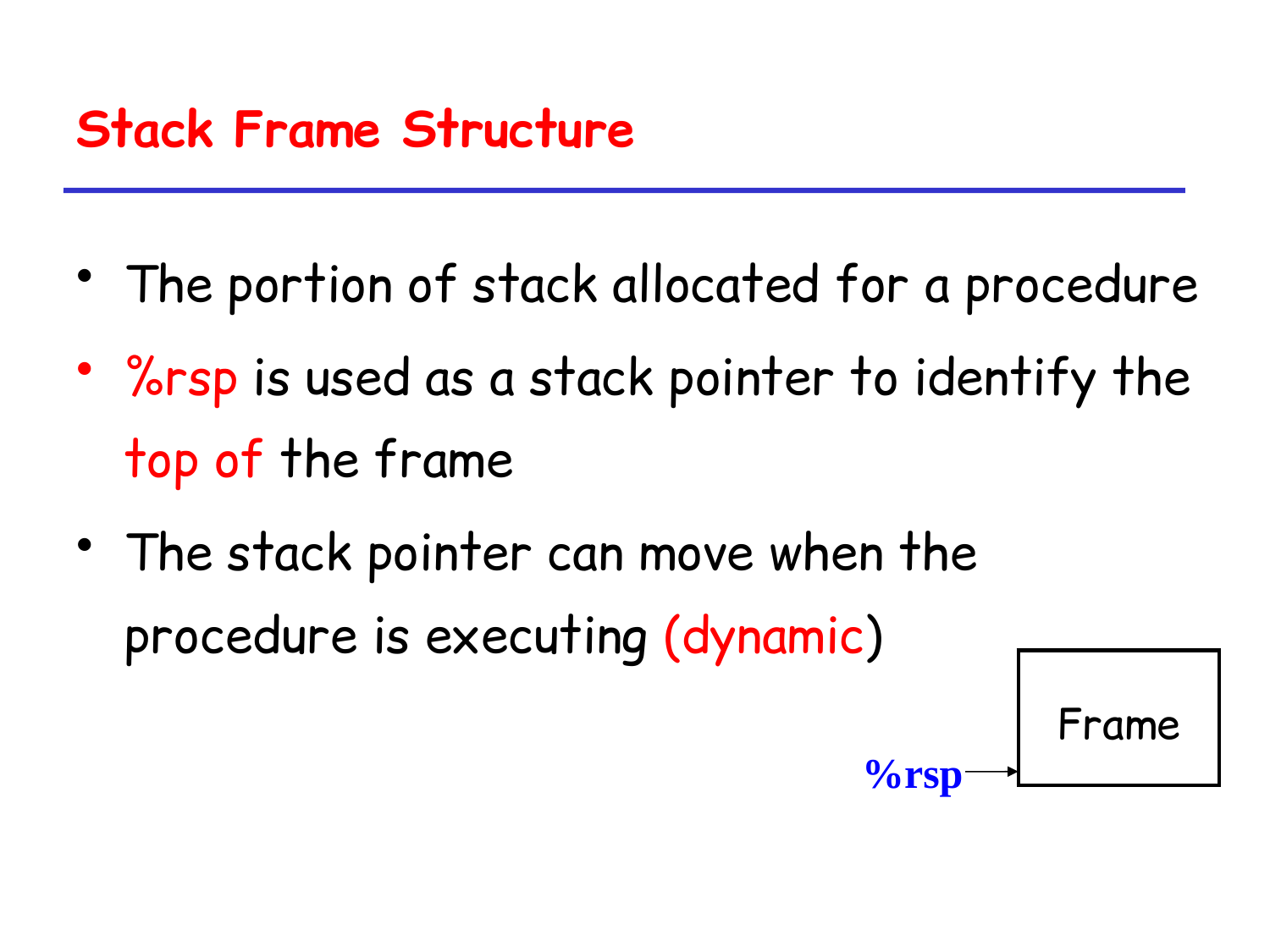

# Stack Frame Structure
The portion of stack allocated for a procedure
%rsp is used as a stack pointer to identify the top of the frame
The stack pointer can move when the procedure is executing (dynamic)
| Frame |
| --- |
%rsp

7